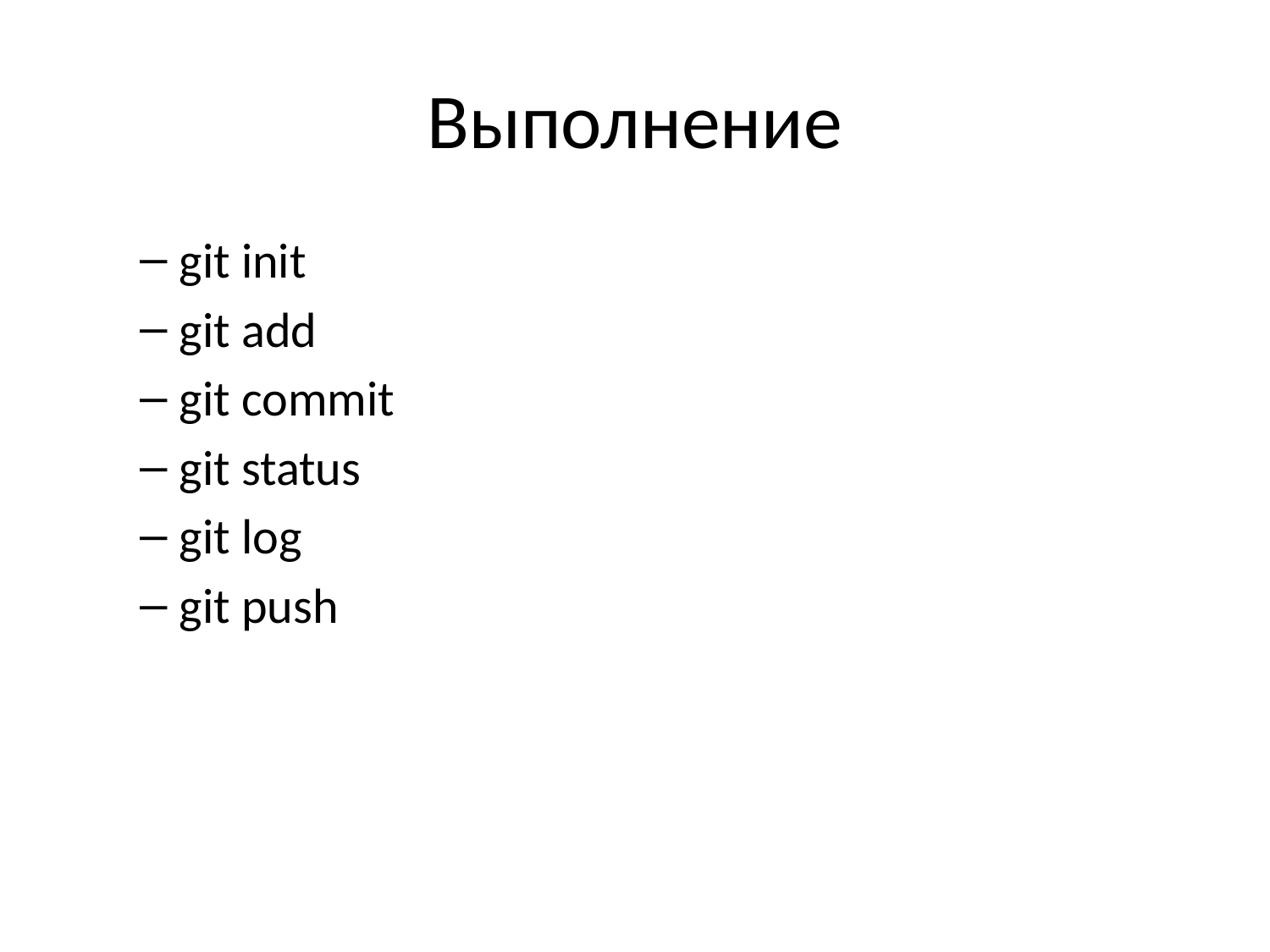

# Выполнение
git init
git add
git commit
git status
git log
git push